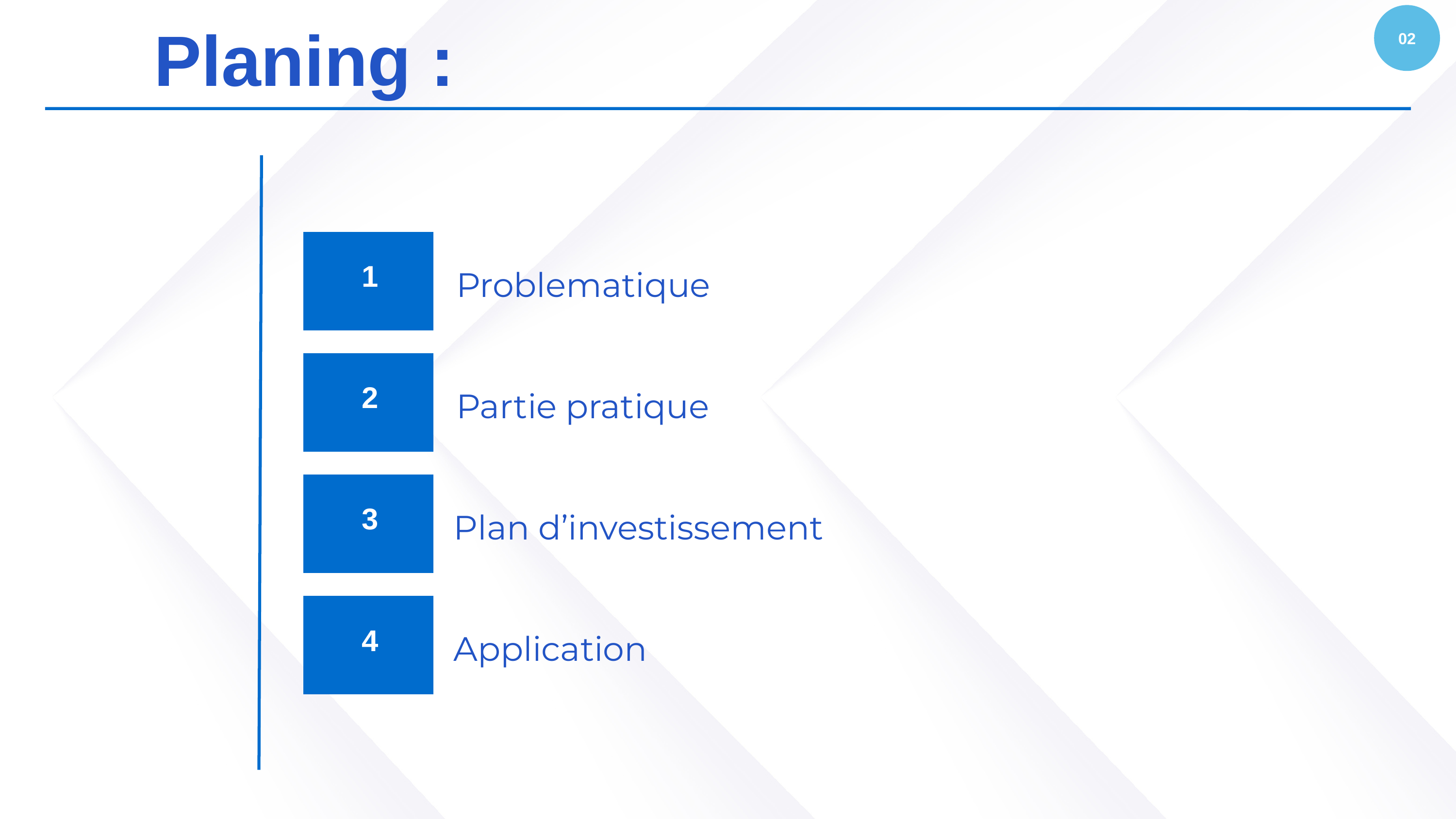

Planing :

02

Problematique
1

Partie pratique
2

Plan d’investissement
3

Application
4